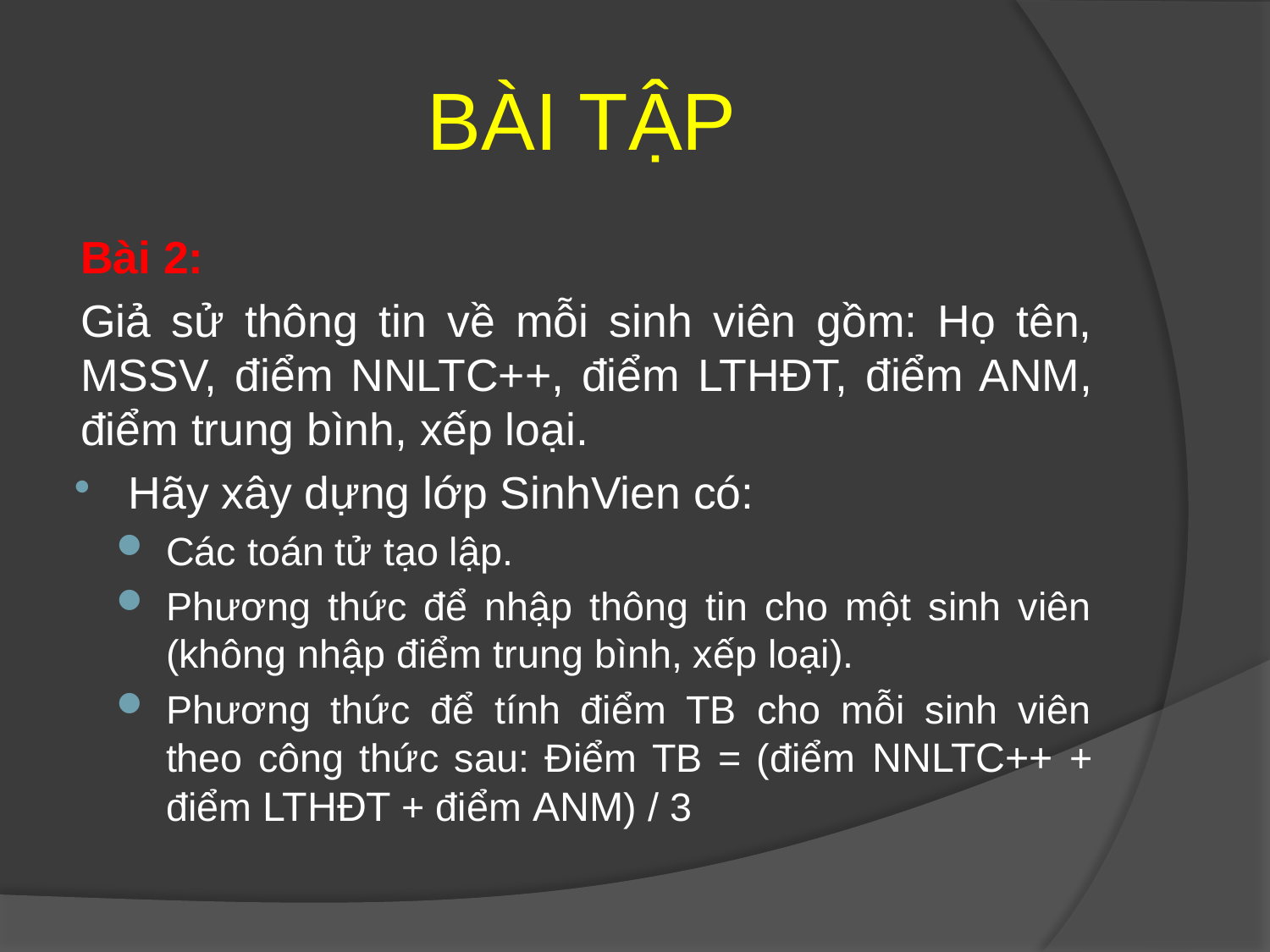

# BÀI TẬP
Bài 2:
Giả sử thông tin về mỗi sinh viên gồm: Họ tên, MSSV, điểm NNLTC++, điểm LTHĐT, điểm ANM, điểm trung bình, xếp loại.
Hãy xây dựng lớp SinhVien có:
Các toán tử tạo lập.
Phương thức để nhập thông tin cho một sinh viên (không nhập điểm trung bình, xếp loại).
Phương thức để tính điểm TB cho mỗi sinh viên theo công thức sau: Điểm TB = (điểm NNLTC++ + điểm LTHĐT + điểm ANM) / 3